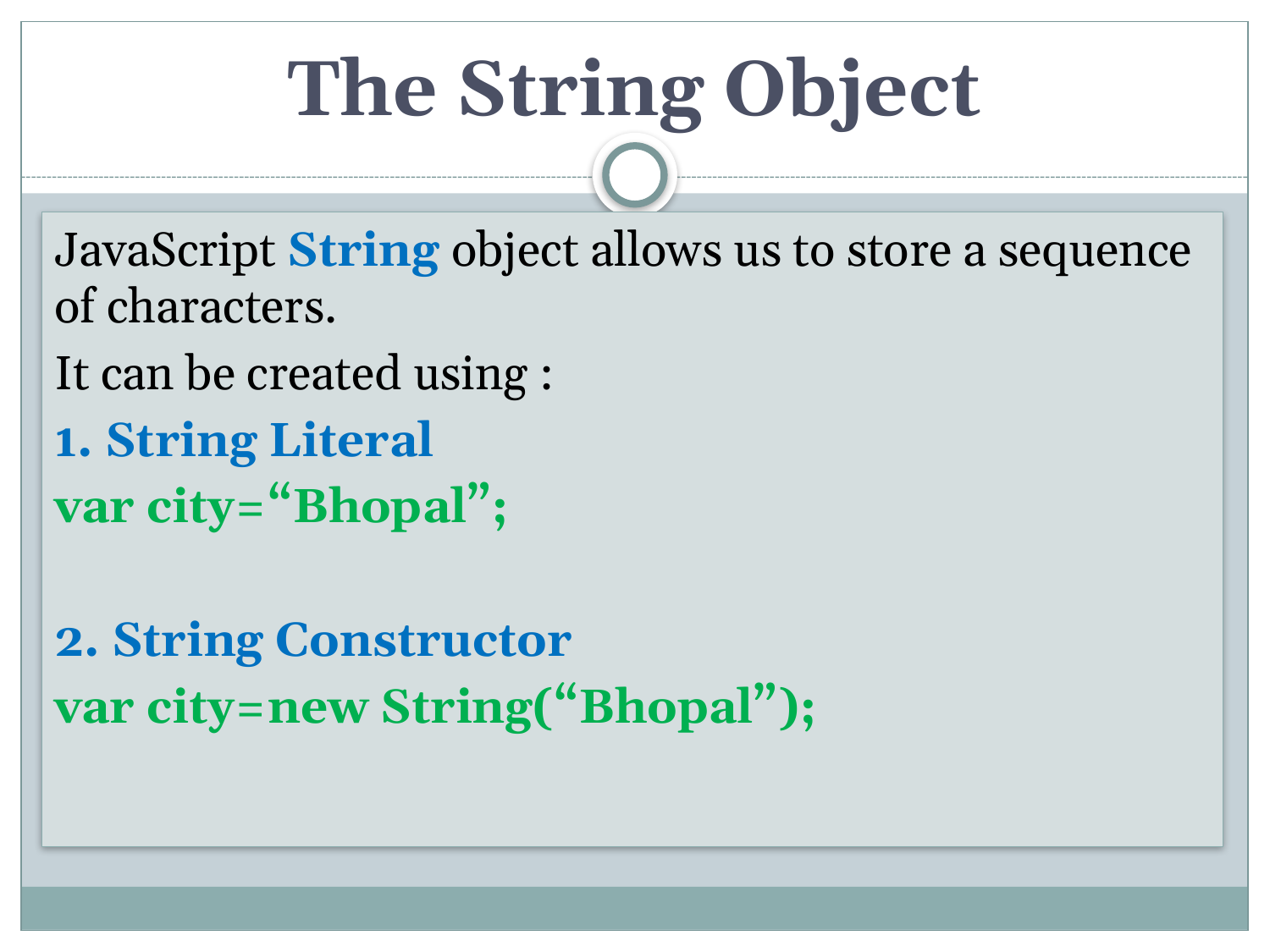

# The String Object
JavaScript String object allows us to store a sequence of characters.
It can be created using :
1. String Literal
var city=“Bhopal”;

2. String Constructor
var city=new String(“Bhopal”);